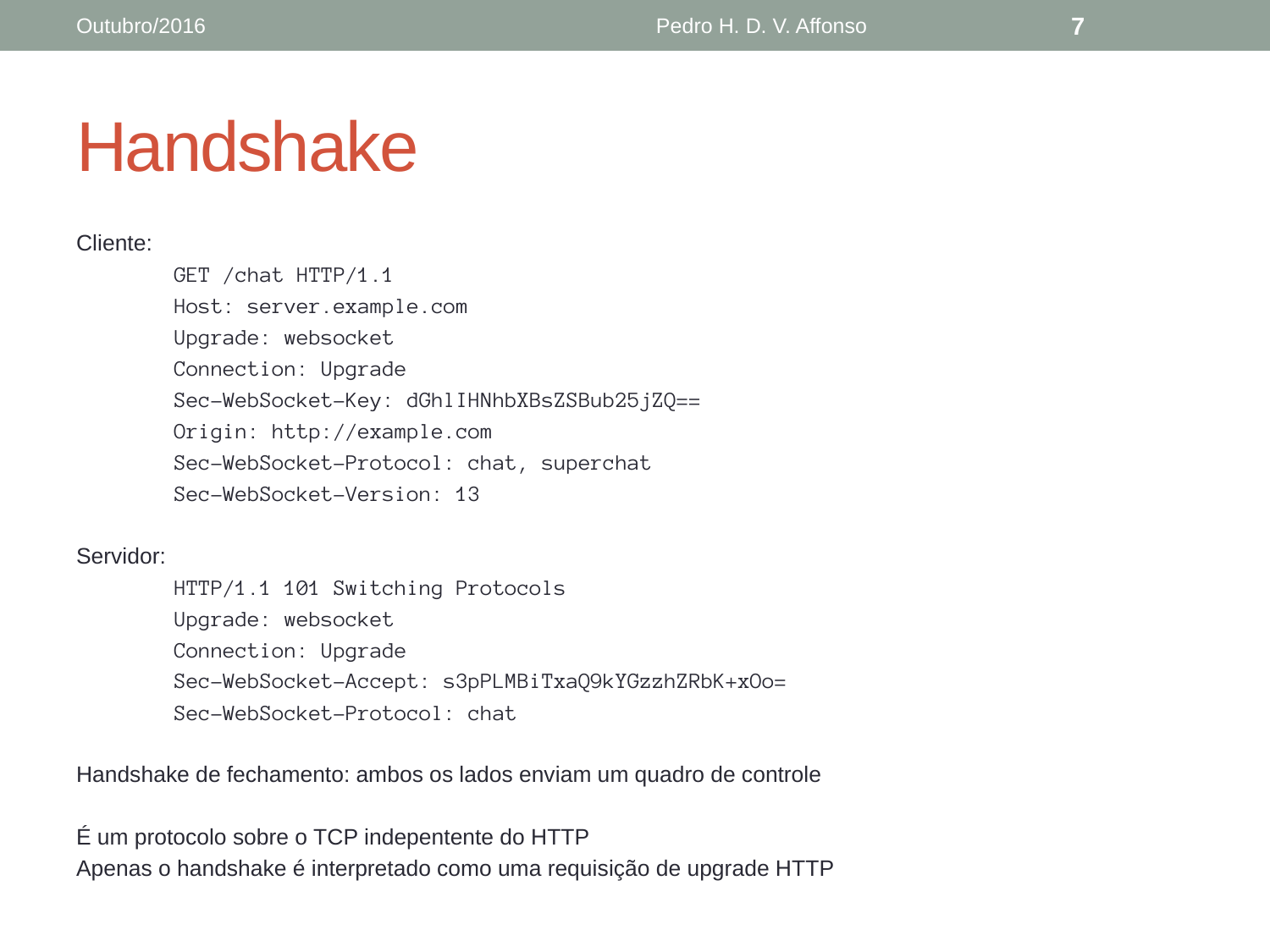

Outubro/2016
Pedro H. D. V. Affonso
7
# Handshake
Cliente:
        GET /chat HTTP/1.1
        Host: server.example.com
        Upgrade: websocket
        Connection: Upgrade
        Sec-WebSocket-Key: dGhlIHNhbXBsZSBub25jZQ==
        Origin: http://example.com
        Sec-WebSocket-Protocol: chat, superchat
        Sec-WebSocket-Version: 13

Servidor:
        HTTP/1.1 101 Switching Protocols
        Upgrade: websocket
        Connection: Upgrade
        Sec-WebSocket-Accept: s3pPLMBiTxaQ9kYGzzhZRbK+xOo=
        Sec-WebSocket-Protocol: chat

Handshake de fechamento: ambos os lados enviam um quadro de controle

É um protocolo sobre o TCP indepentente do HTTP
Apenas o handshake é interpretado como uma requisição de upgrade HTTP